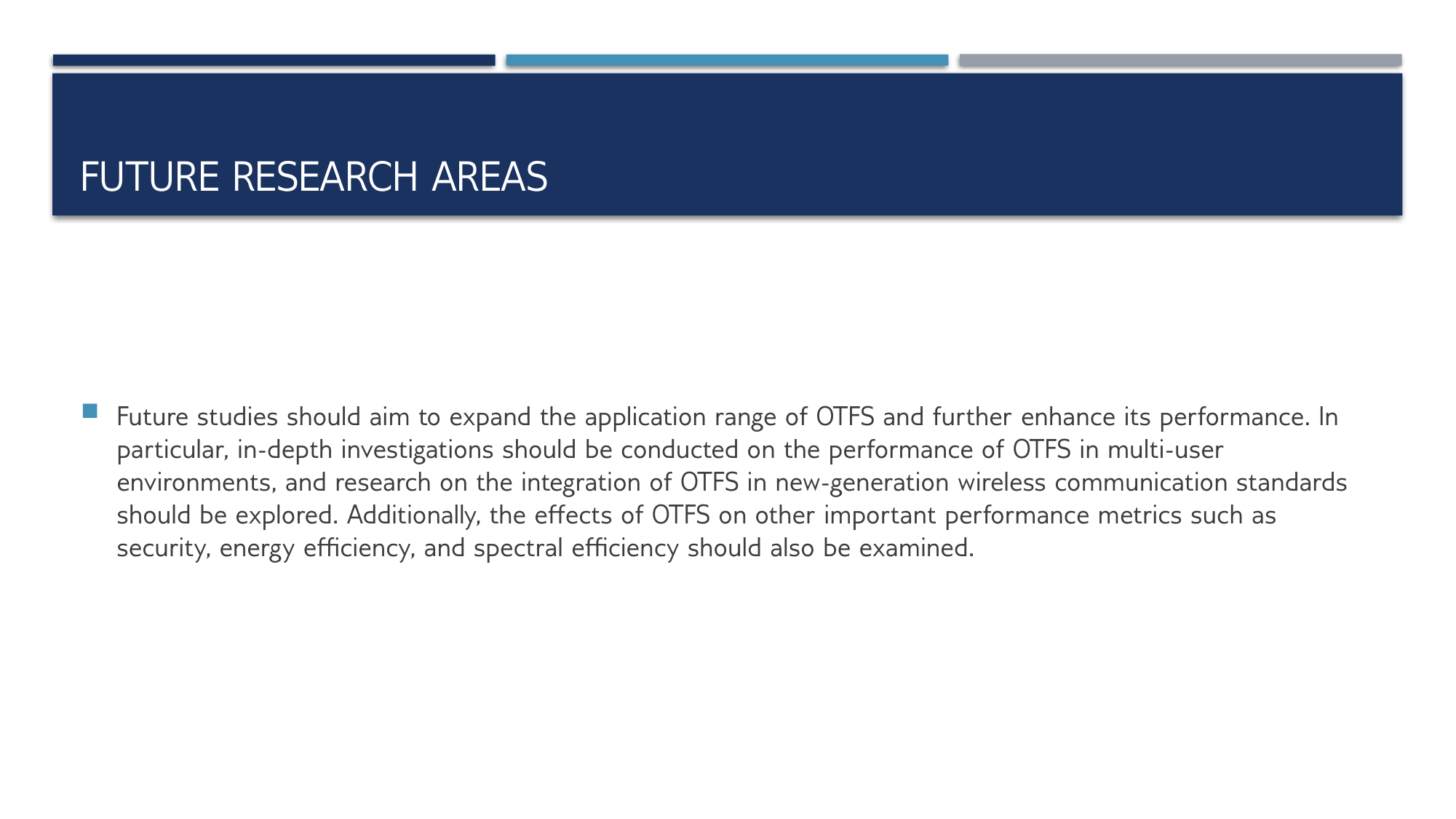

# Future Research Areas
Future studies should aim to expand the application range of OTFS and further enhance its performance. In particular, in-depth investigations should be conducted on the performance of OTFS in multi-user environments, and research on the integration of OTFS in new-generation wireless communication standards should be explored. Additionally, the effects of OTFS on other important performance metrics such as security, energy efficiency, and spectral efficiency should also be examined.